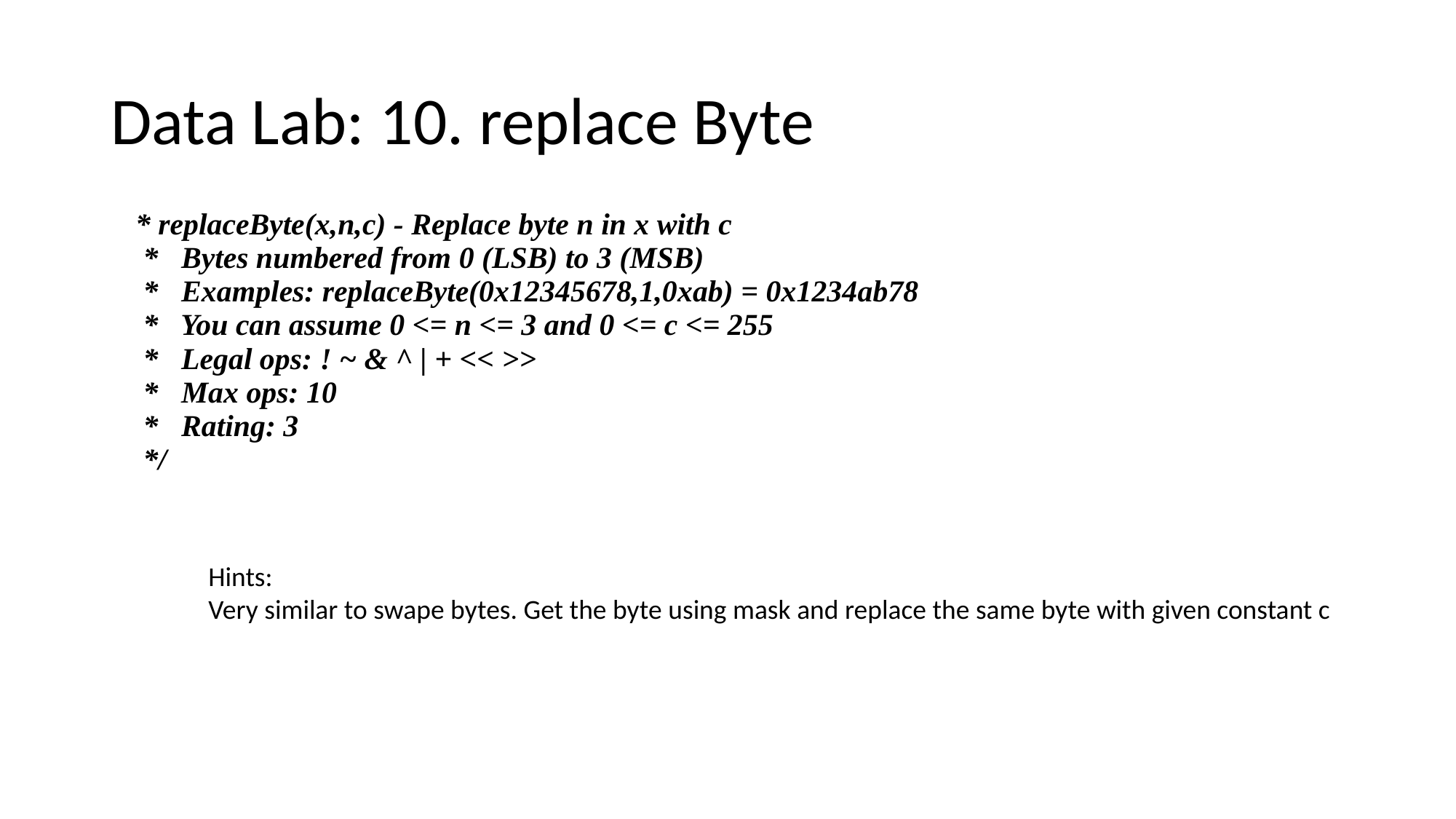

# Data Lab: 10. replace Byte
| \* replaceByte(x,n,c) - Replace byte n in x with c \* Bytes numbered from 0 (LSB) to 3 (MSB) \* Examples: replaceByte(0x12345678,1,0xab) = 0x1234ab78 \* You can assume 0 <= n <= 3 and 0 <= c <= 255 \* Legal ops: ! ~ & ^ | + << >> \* Max ops: 10 \* Rating: 3 \*/ |
| --- |
Hints:
Very similar to swape bytes. Get the byte using mask and replace the same byte with given constant c